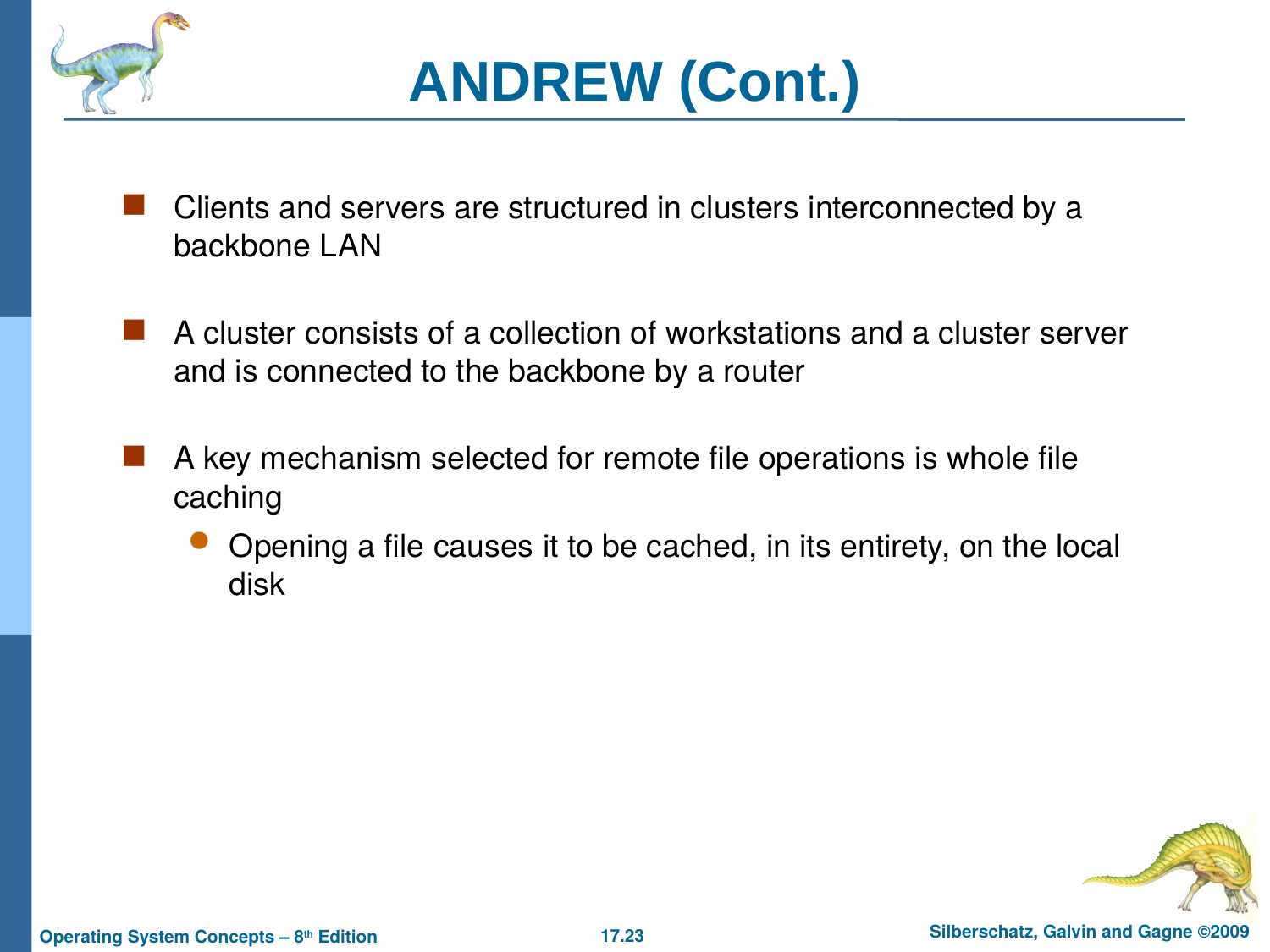

# ANDREW (Cont.)
Clients and servers are structured in clusters interconnected by a backbone LAN
A cluster consists of a collection of workstations and a cluster server and is connected to the backbone by a router
A key mechanism selected for remote file operations is whole file caching
Opening a file causes it to be cached, in its entirety, on the local disk